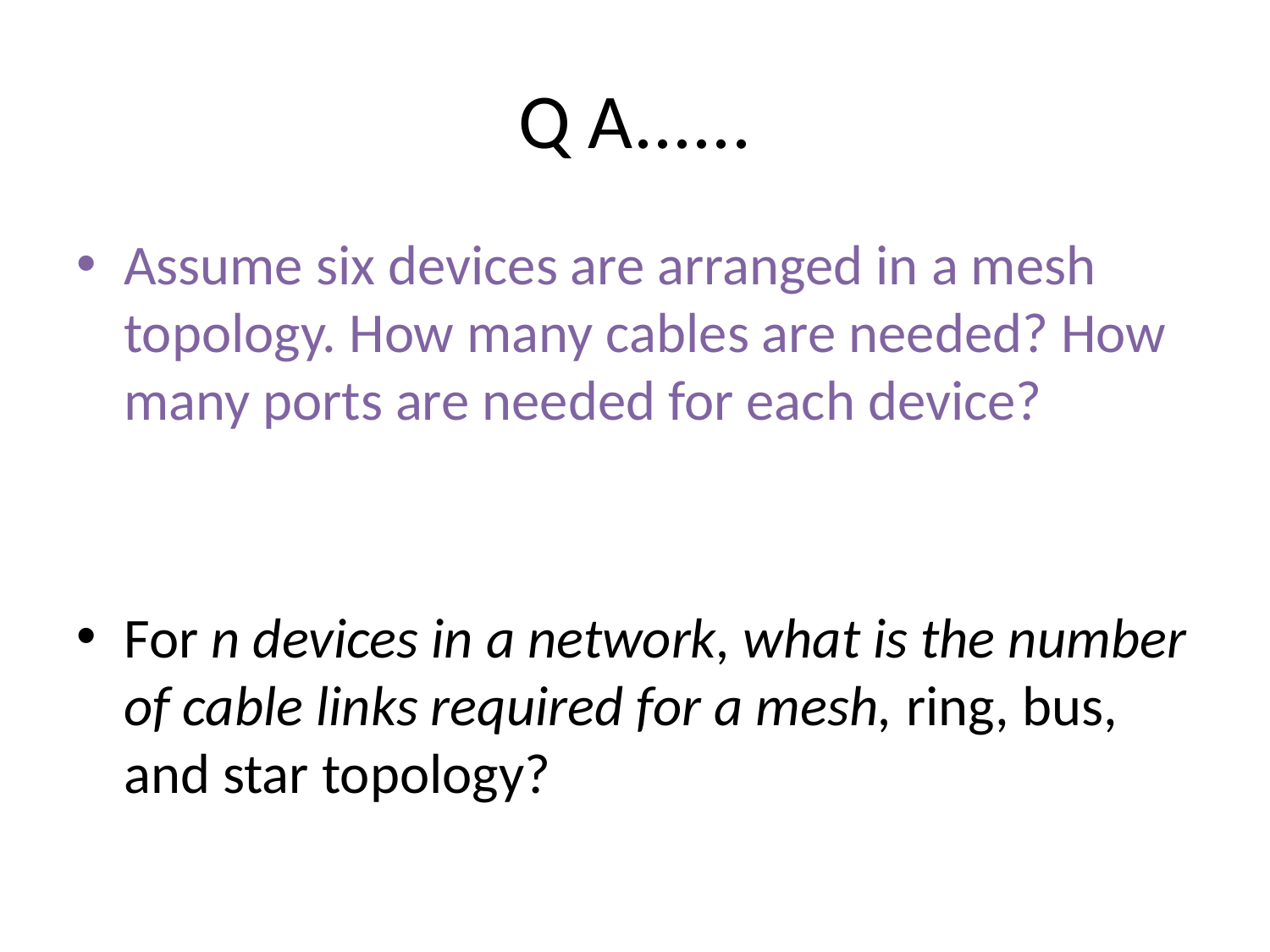

# Q A......
Assume six devices are arranged in a mesh topology. How many cables are needed? How many ports are needed for each device?

For n devices in a network, what is the number of cable links required for a mesh, ring, bus, and star topology?